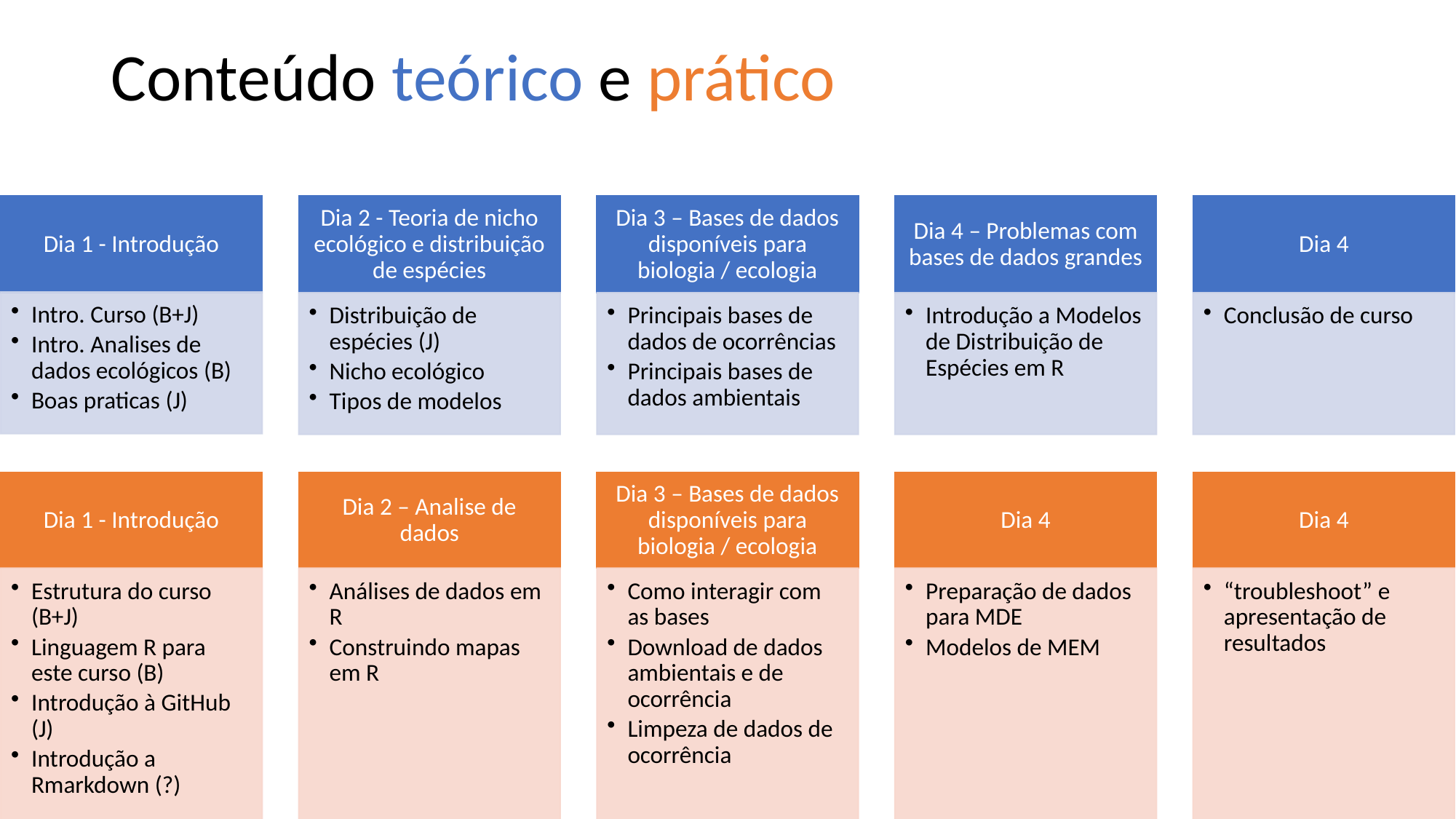

# Conteúdo teórico e prático
Dia 1 - Introdução
Intro. Curso (B+J)
Intro. Analises de dados ecológicos (B)
Boas praticas (J)
Dia 2 - Teoria de nicho ecológico e distribuição de espécies
Distribuição de espécies (J)
Nicho ecológico
Tipos de modelos
Dia 3 – Bases de dados disponíveis para biologia / ecologia
Principais bases de dados de ocorrências
Principais bases de dados ambientais
Dia 4 – Problemas com bases de dados grandes
Introdução a Modelos de Distribuição de Espécies em R
Dia 4
Conclusão de curso
Dia 1 - Introdução
Estrutura do curso (B+J)
Linguagem R para este curso (B)
Introdução à GitHub (J)
Introdução a Rmarkdown (?)
Dia 2 – Analise de dados
Análises de dados em R
Construindo mapas em R
Dia 3 – Bases de dados disponíveis para biologia / ecologia
Como interagir com as bases
Download de dados ambientais e de ocorrência
Limpeza de dados de ocorrência
Dia 4
Preparação de dados para MDE
Modelos de MEM

Dia 4
“troubleshoot” e apresentação de resultados